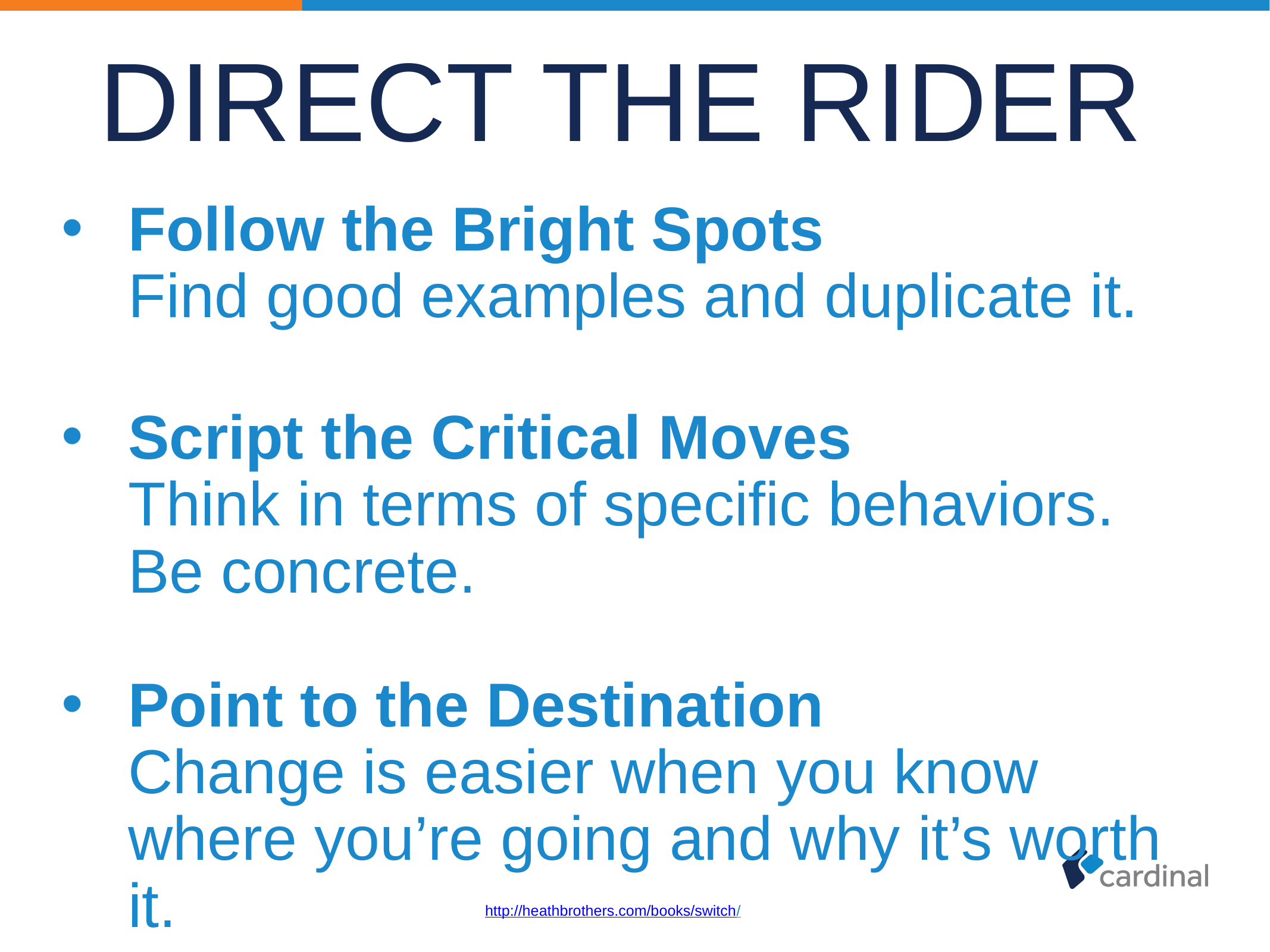

# Direct the rider
Follow the Bright Spots
Find good examples and duplicate it.
Script the Critical Moves
Think in terms of specific behaviors.
Be concrete.
Point to the Destination
Change is easier when you know where you’re going and why it’s worth it.
http://heathbrothers.com/books/switch/